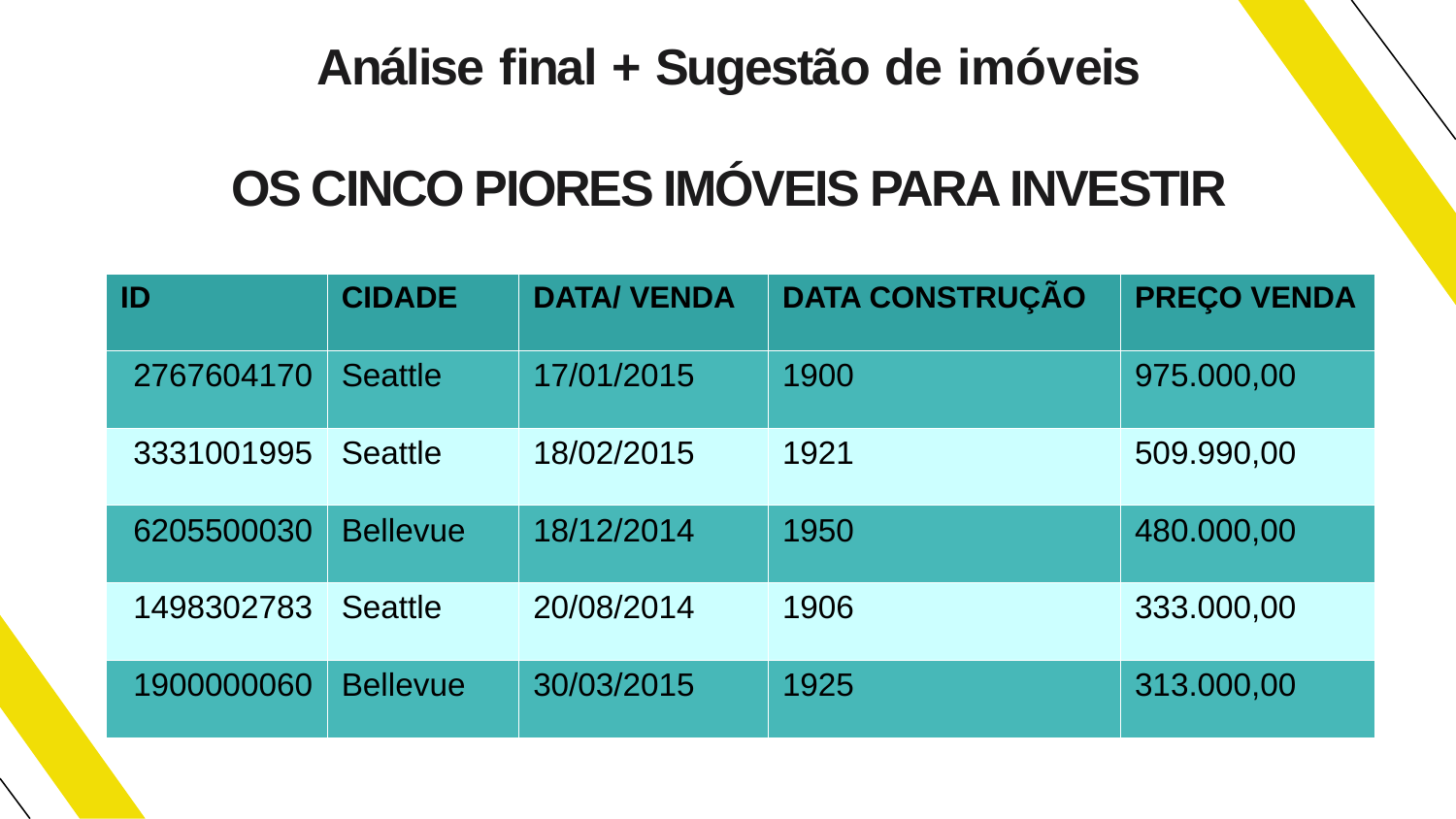

# Análise ﬁnal + Sugestão de imóveis OS CINCO PIORES IMÓVEIS PARA INVESTIR
| ID | CIDADE | DATA/ VENDA | DATA CONSTRUÇÃO | PREÇO VENDA |
| --- | --- | --- | --- | --- |
| 2767604170 | Seattle | 17/01/2015 | 1900 | 975.000,00 |
| 3331001995 | Seattle | 18/02/2015 | 1921 | 509.990,00 |
| 6205500030 | Bellevue | 18/12/2014 | 1950 | 480.000,00 |
| 1498302783 | Seattle | 20/08/2014 | 1906 | 333.000,00 |
| 1900000060 | Bellevue | 30/03/2015 | 1925 | 313.000,00 |